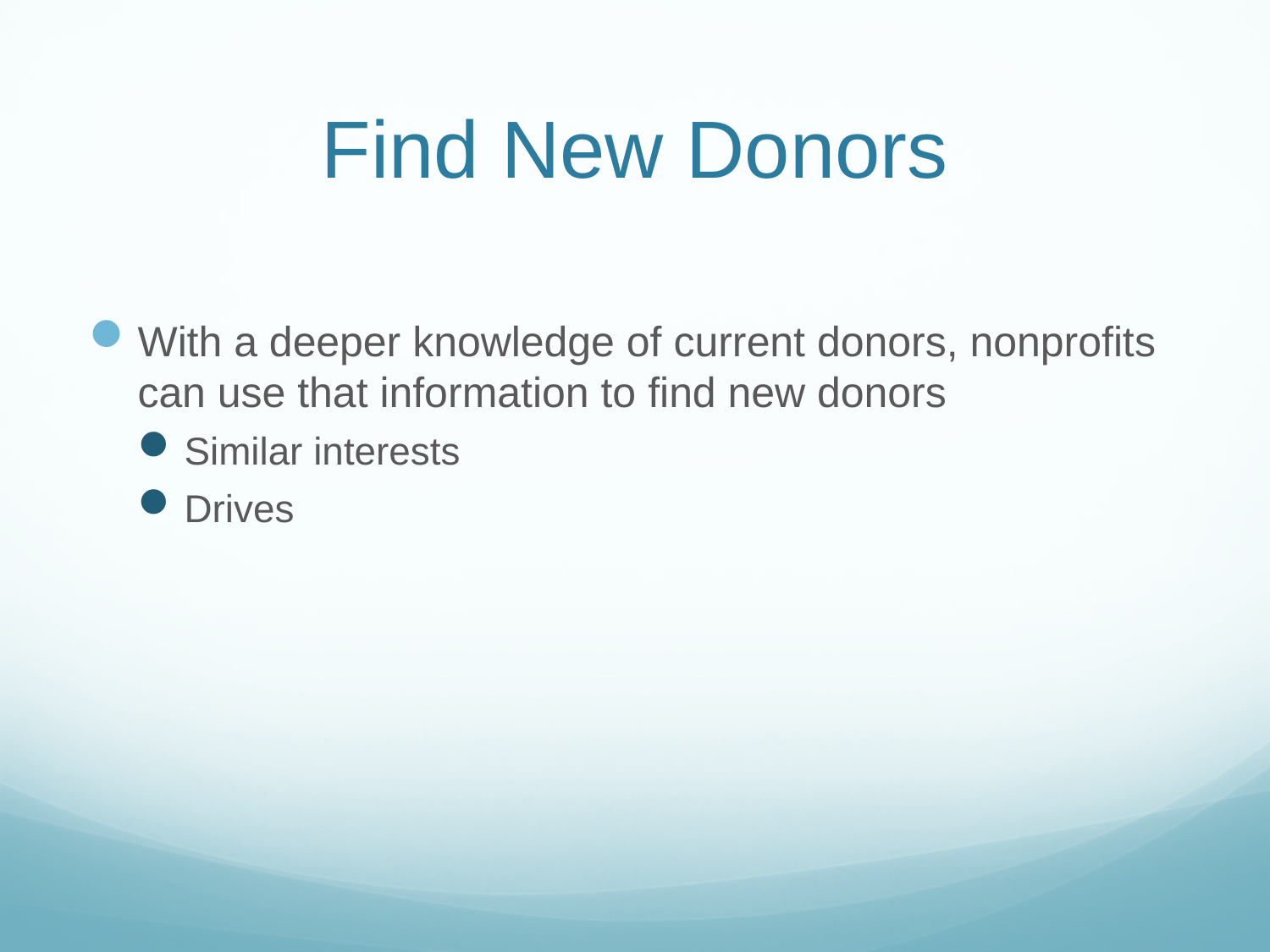

# Find New Donors

With a deeper knowledge of current donors, nonprofits can use that information to find new donors
Similar interests
Drives